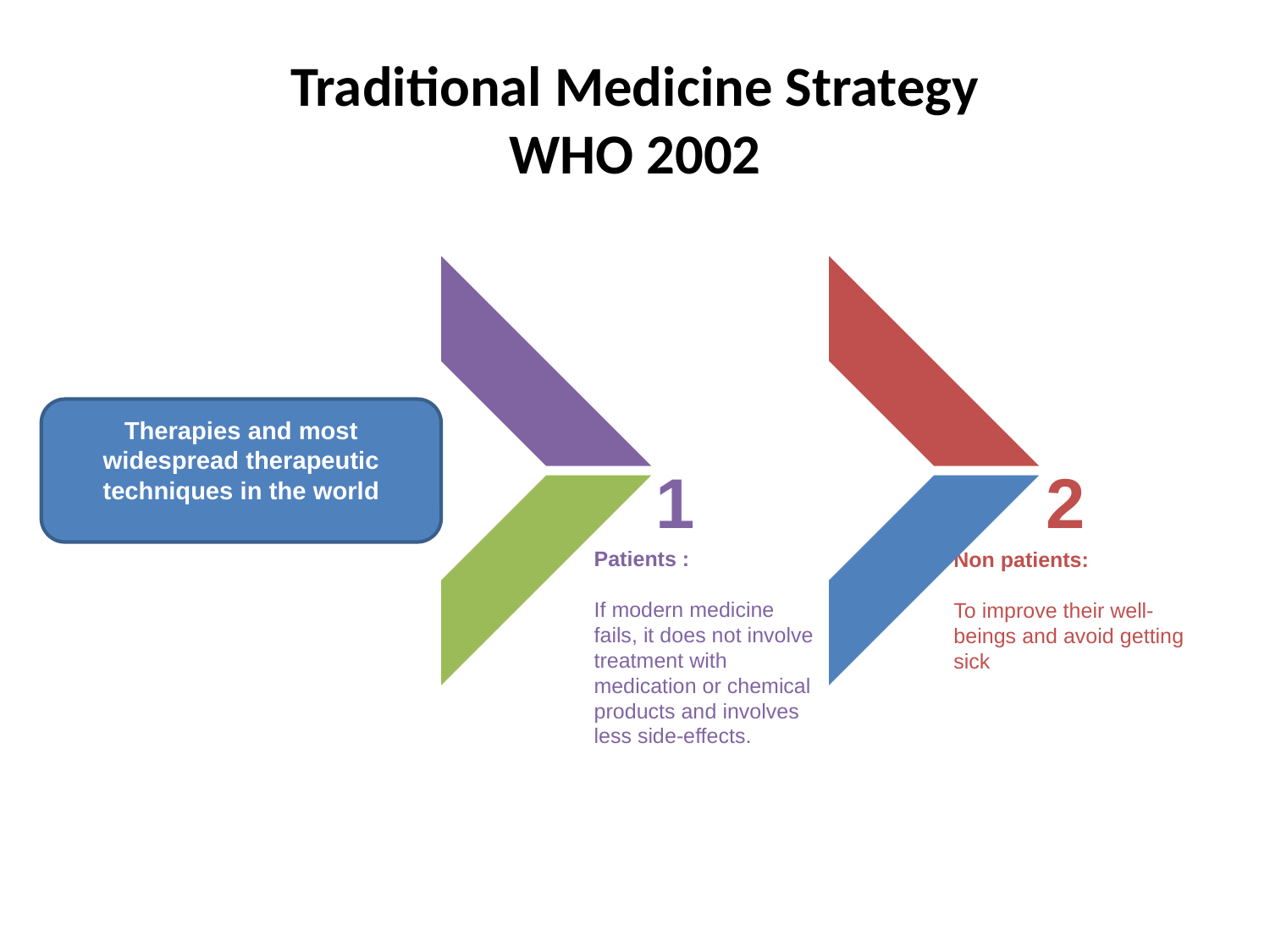

# Traditional Medicine Strategy WHO 2002

Therapies and most widespread therapeutic techniques in the world
1
2

Patients :

If modern medicine fails, it does not involve treatment with medication or chemical products and involves less side-effects.
Non patients:

To improve their well-beings and avoid getting sick